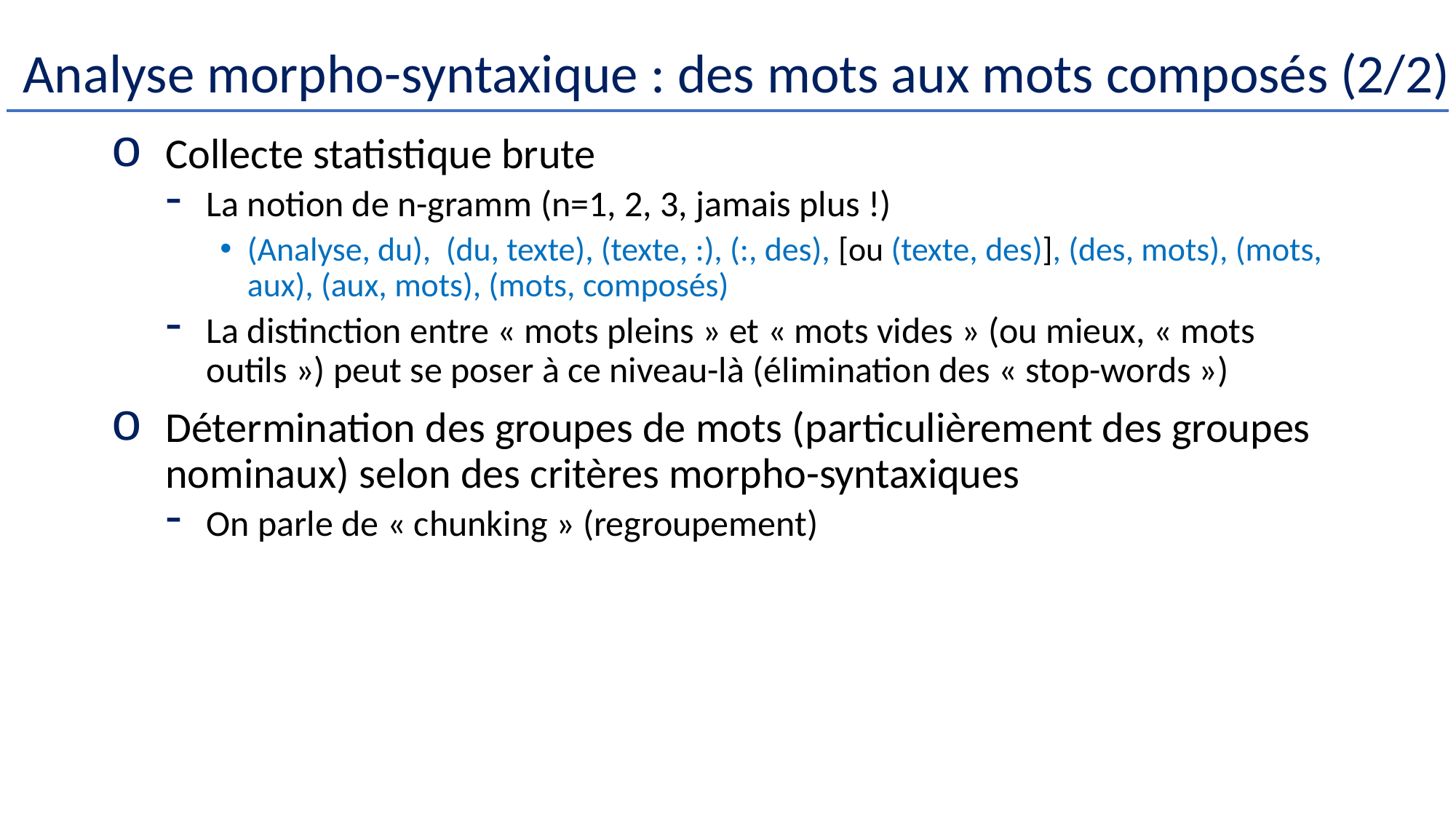

Analyse morpho-syntaxique : des mots aux mots composés (2/2)
Collecte statistique brute
La notion de n-gramm (n=1, 2, 3, jamais plus !)
(Analyse, du),  (du, texte), (texte, :), (:, des), [ou (texte, des)], (des, mots), (mots, aux), (aux, mots), (mots, composés)
La distinction entre « mots pleins » et « mots vides » (ou mieux, « mots outils ») peut se poser à ce niveau-là (élimination des « stop-words »)
Détermination des groupes de mots (particulièrement des groupes nominaux) selon des critères morpho-syntaxiques
On parle de « chunking » (regroupement)
#